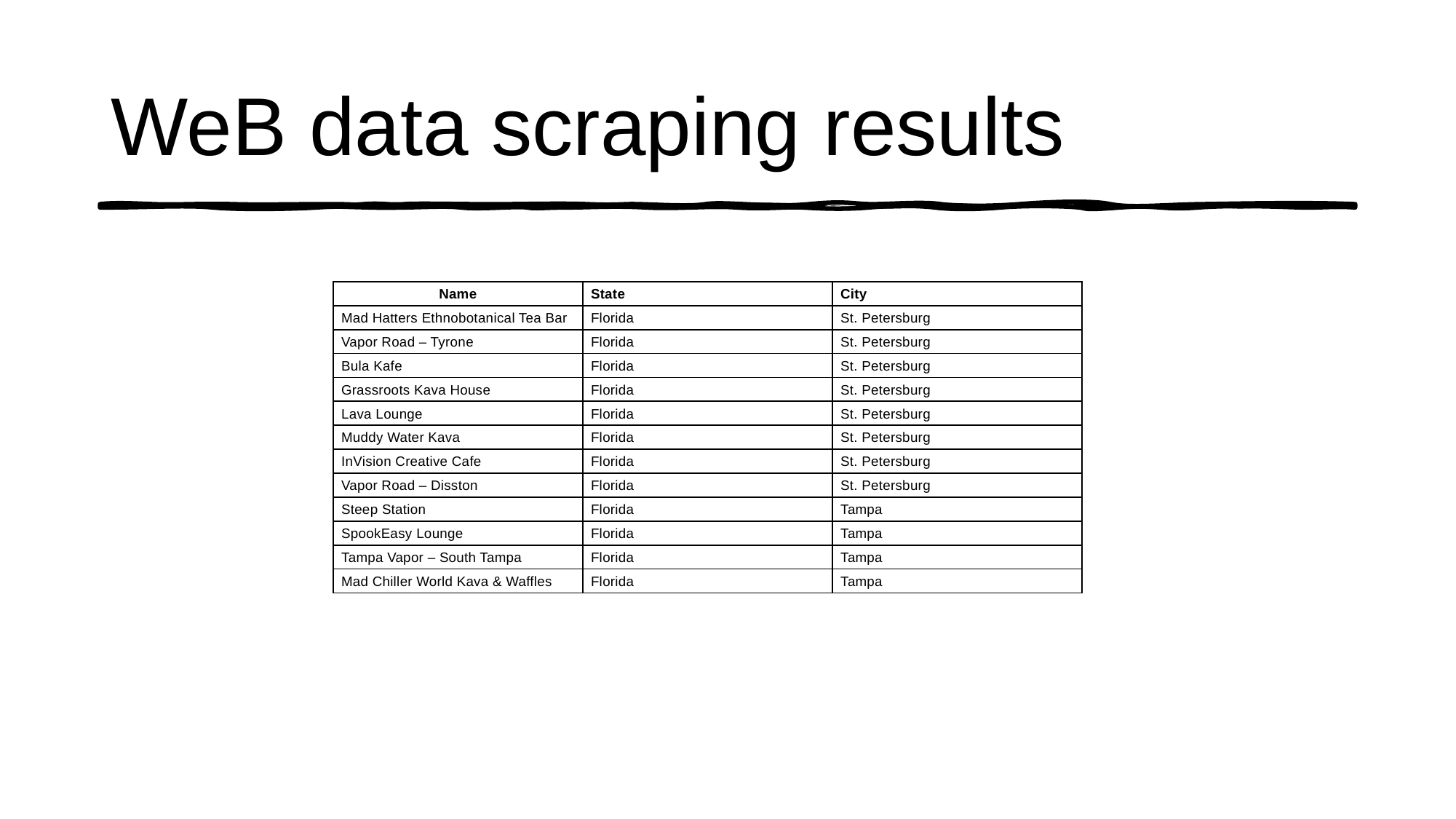

# WeB data scraping results
| Name | State | City |
| --- | --- | --- |
| Mad Hatters Ethnobotanical Tea Bar | Florida | St. Petersburg |
| Vapor Road – Tyrone | Florida | St. Petersburg |
| Bula Kafe | Florida | St. Petersburg |
| Grassroots Kava House | Florida | St. Petersburg |
| Lava Lounge | Florida | St. Petersburg |
| Muddy Water Kava | Florida | St. Petersburg |
| InVision Creative Cafe | Florida | St. Petersburg |
| Vapor Road – Disston | Florida | St. Petersburg |
| Steep Station | Florida | Tampa |
| SpookEasy Lounge | Florida | Tampa |
| Tampa Vapor – South Tampa | Florida | Tampa |
| Mad Chiller World Kava & Waffles | Florida | Tampa |